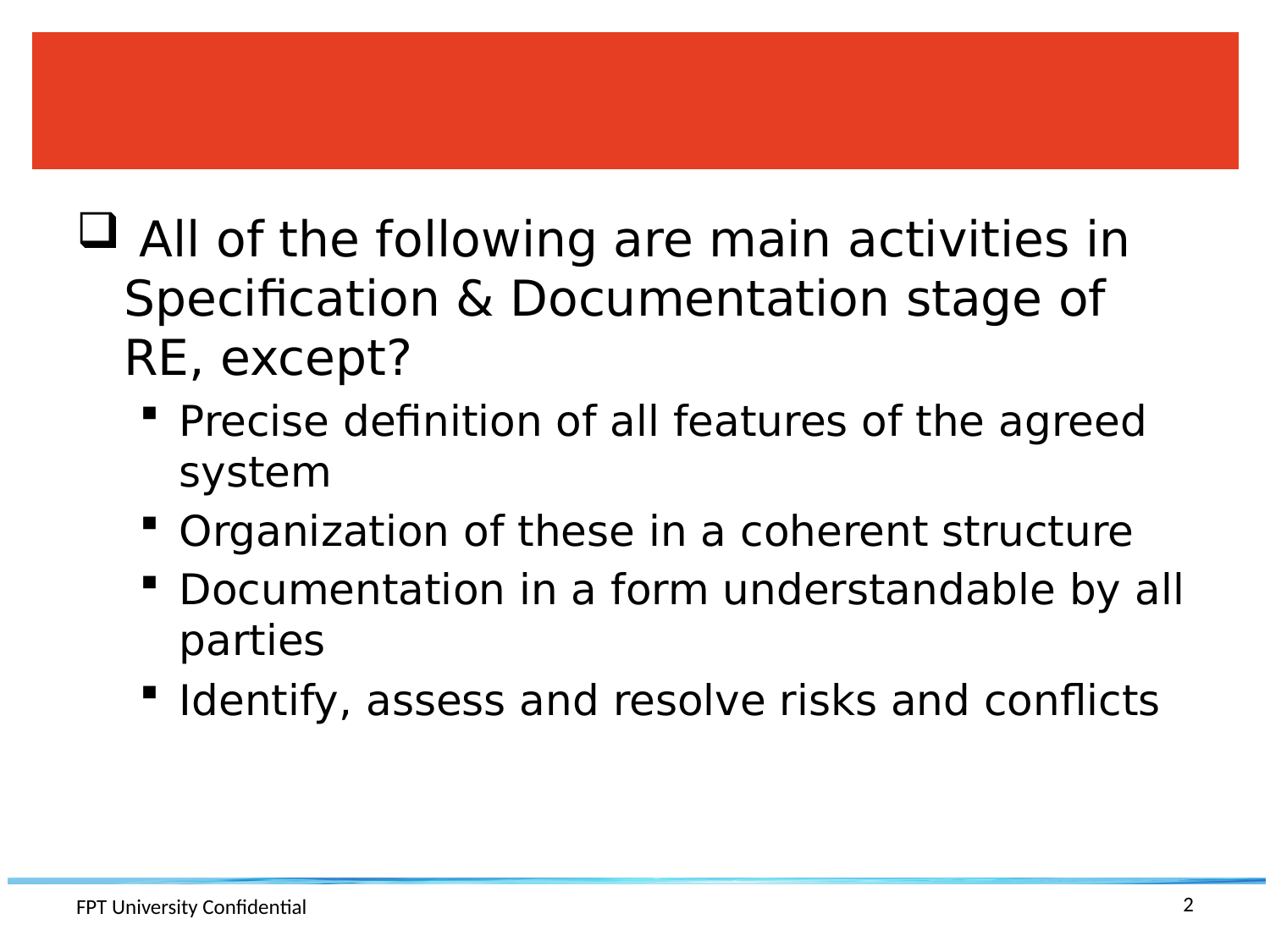

#
 All of the following are main activities in Specification & Documentation stage of RE, except?
Precise definition of all features of the agreed system
Organization of these in a coherent structure
Documentation in a form understandable by all parties
Identify, assess and resolve risks and conflicts